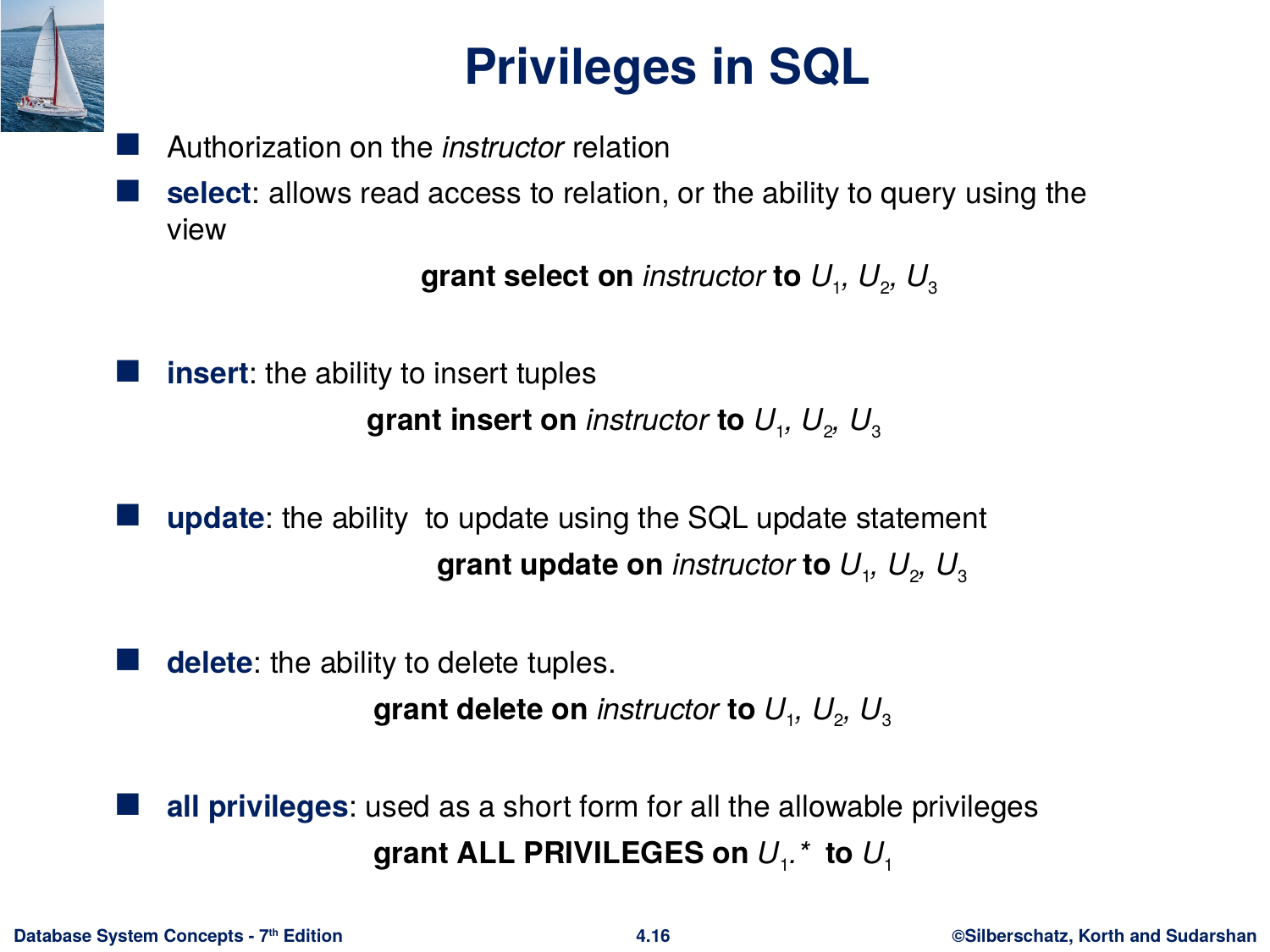

# Privileges in SQL
Authorization on the instructor relation
select: allows read access to relation, or the ability to query using the view
			grant select on instructor to U1, U2, U3

insert: the ability to insert tuples
                              grant insert on instructor to U1, U2, U3

update: the ability  to update using the SQL update statement
		grant update on instructor to U1, U2, U3

delete: the ability to delete tuples.
		grant delete on instructor to U1, U2, U3

all privileges: used as a short form for all the allowable privileges
              	grant ALL PRIVILEGES on U1.*  to U1